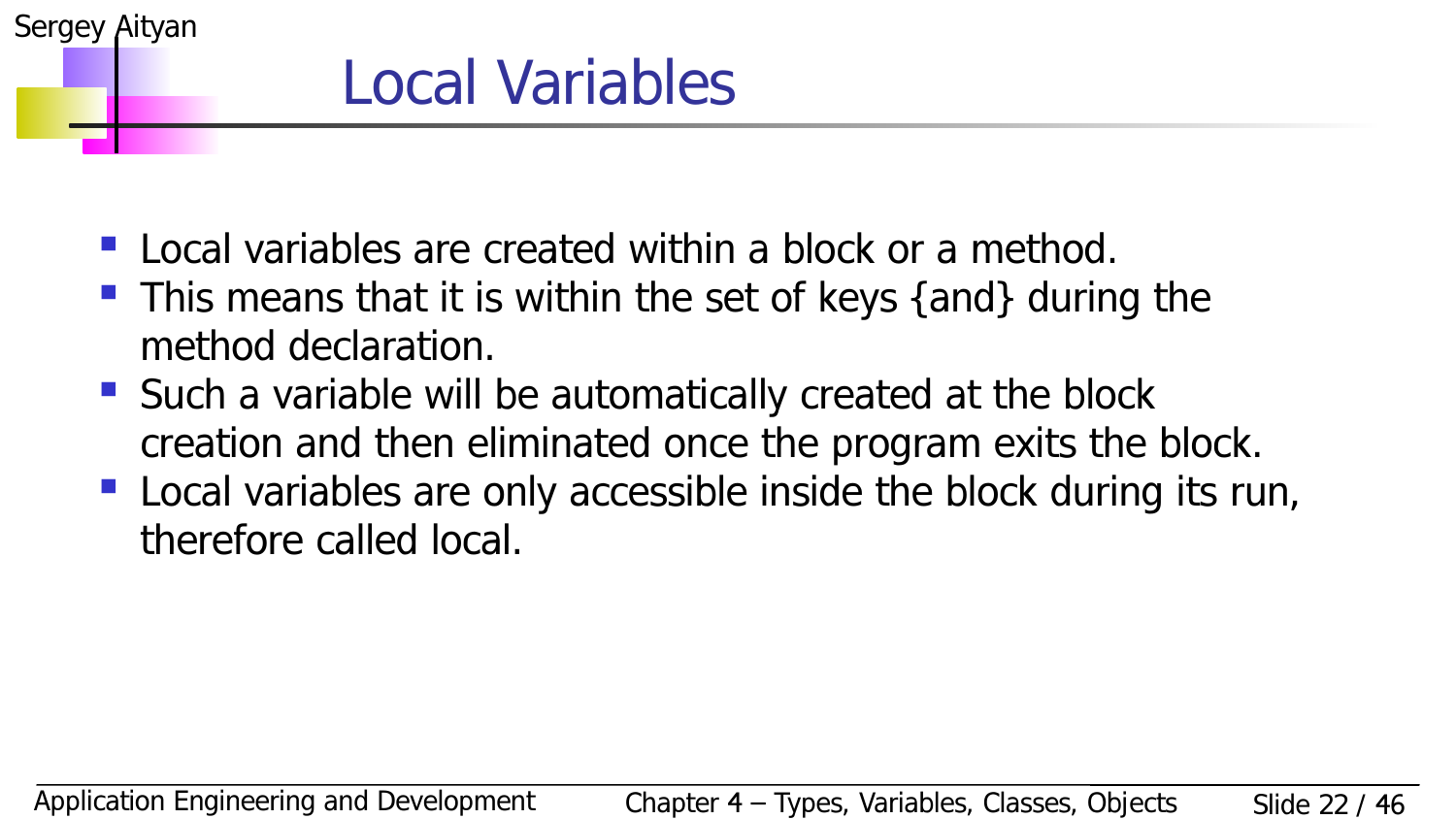

# Local Variables
Local variables are created within a block or a method.
This means that it is within the set of keys {and} during the method declaration.
Such a variable will be automatically created at the block creation and then eliminated once the program exits the block.
Local variables are only accessible inside the block during its run, therefore called local.